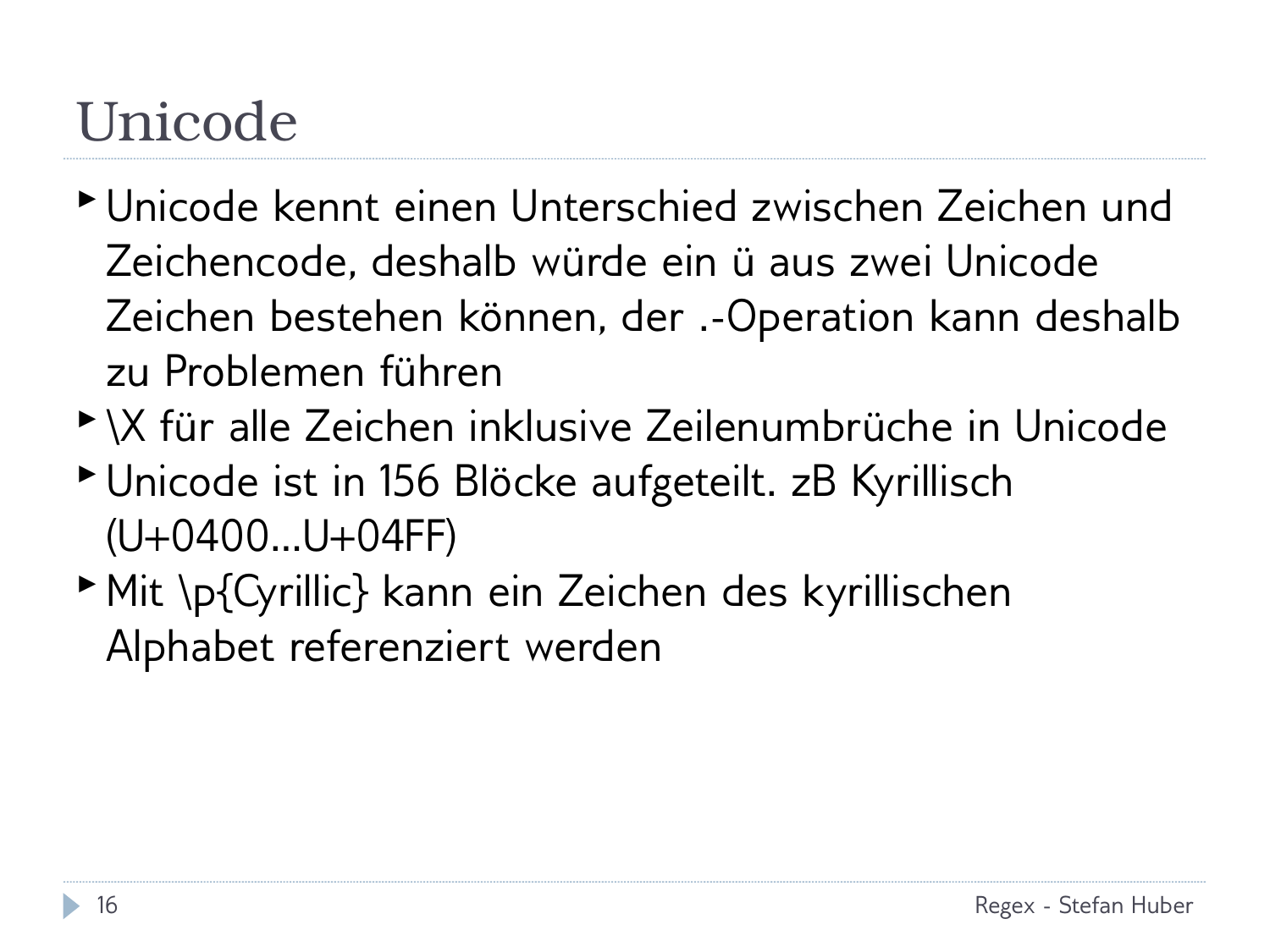

Unicode
Unicode kennt einen Unterschied zwischen Zeichen und Zeichencode, deshalb würde ein ü aus zwei Unicode Zeichen bestehen können, der .-Operation kann deshalb zu Problemen führen
\X für alle Zeichen inklusive Zeilenumbrüche in Unicode
Unicode ist in 156 Blöcke aufgeteilt. zB Kyrillisch (U+0400…U+04FF)
Mit \p{Cyrillic} kann ein Zeichen des kyrillischen Alphabet referenziert werden

16
Regex - Stefan Huber